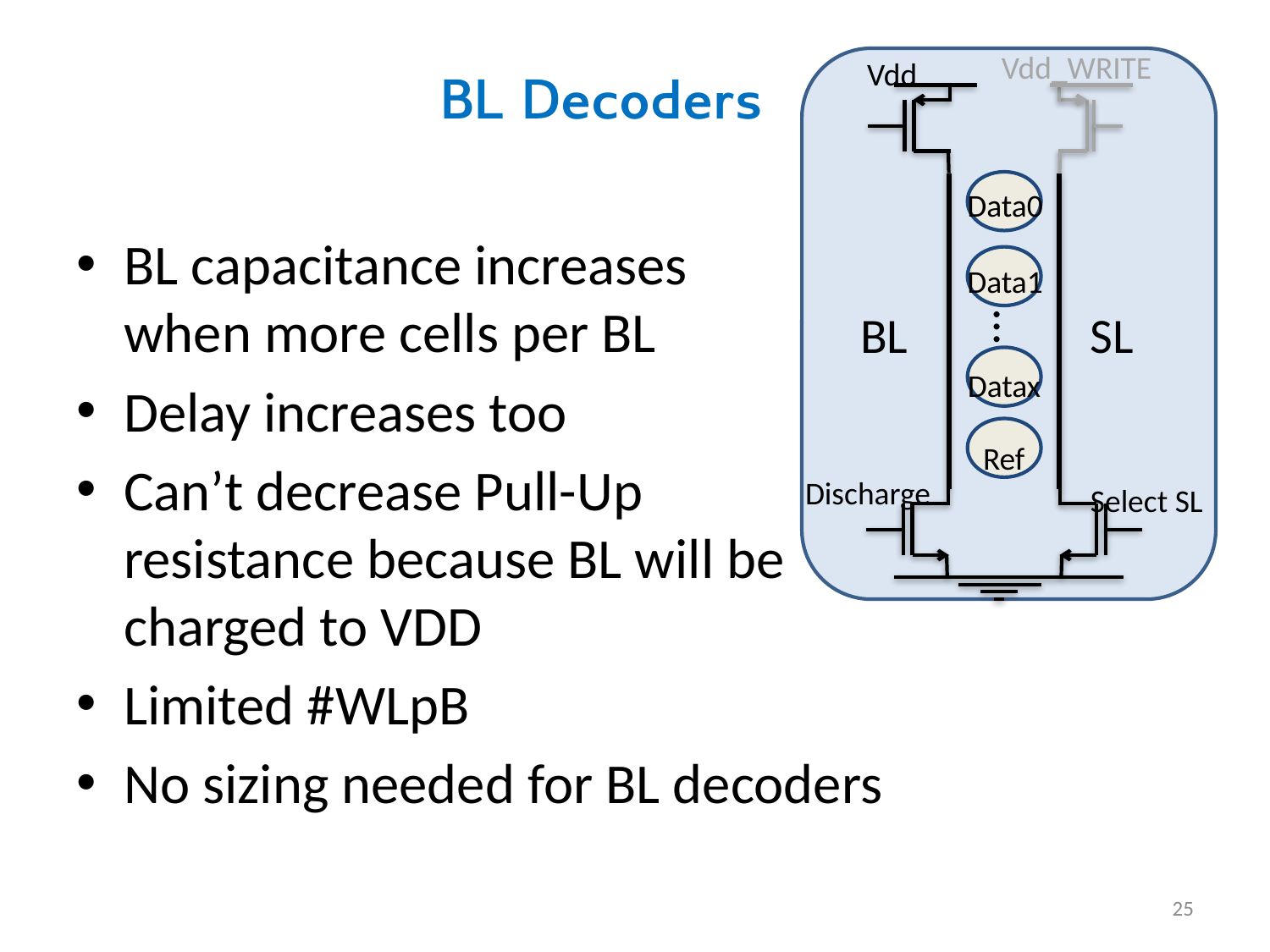

Vdd_WRITE

Vdd

Data0

Data1
BL
SL
…

Datax

Ref
Discharge
Select SL
BL Decoders
BL capacitance increases
when more cells per BL
Delay increases too
Can’t decrease Pull-Up
resistance because BL will be
charged to VDD
Limited #WLpB
No sizing needed for BL decoders
25